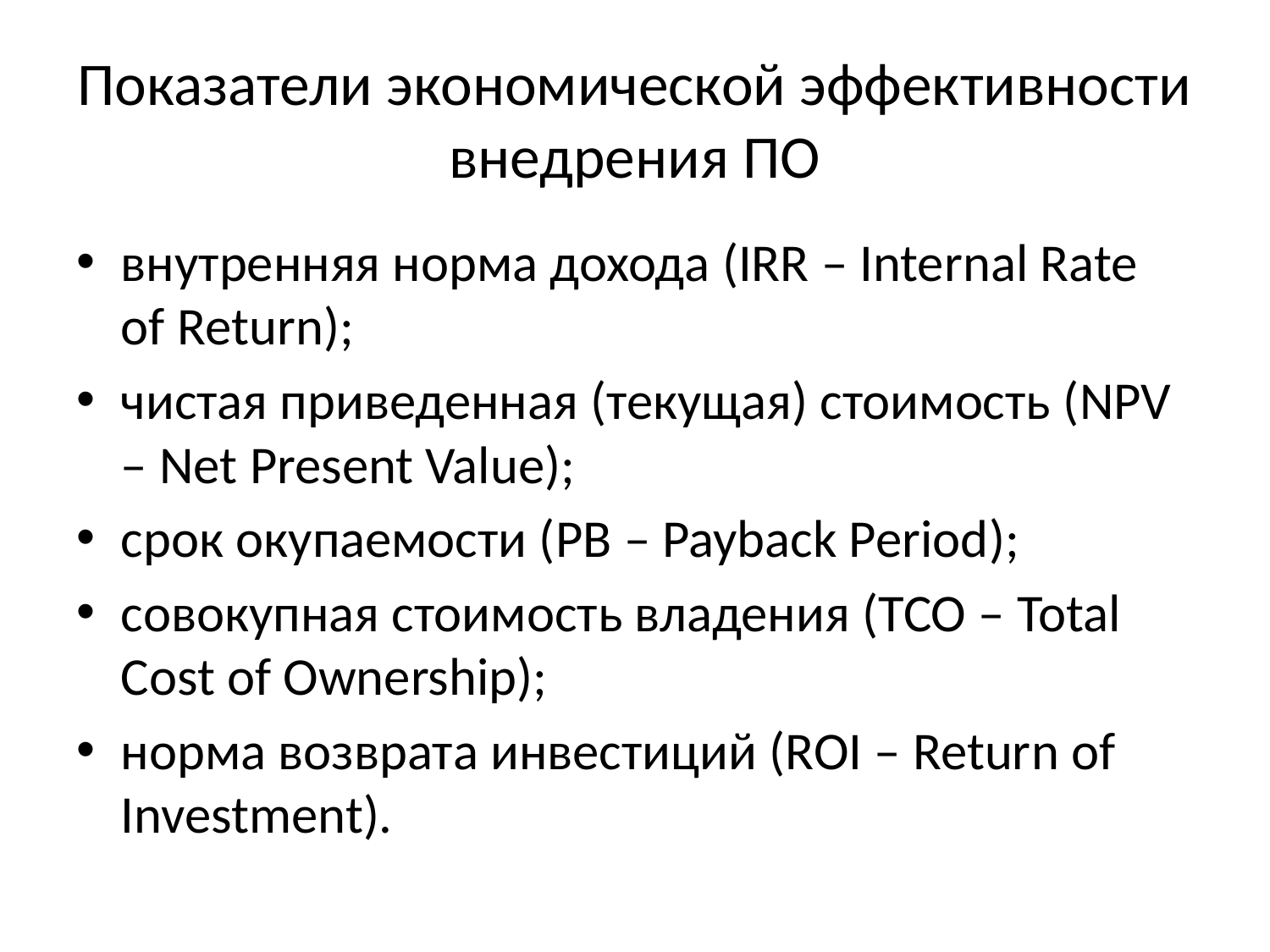

# Показатели экономической эффективности внедрения ПО
внутренняя норма дохода (IRR – Internal Rate of Return);
чистая приведенная (текущая) стоимость (NPV – Net Present Value);
срок окупаемости (PB – Payback Period);
совокупная стоимость владения (TCO – Total Cost of Ownership);
норма возврата инвестиций (ROI – Return of Investment).